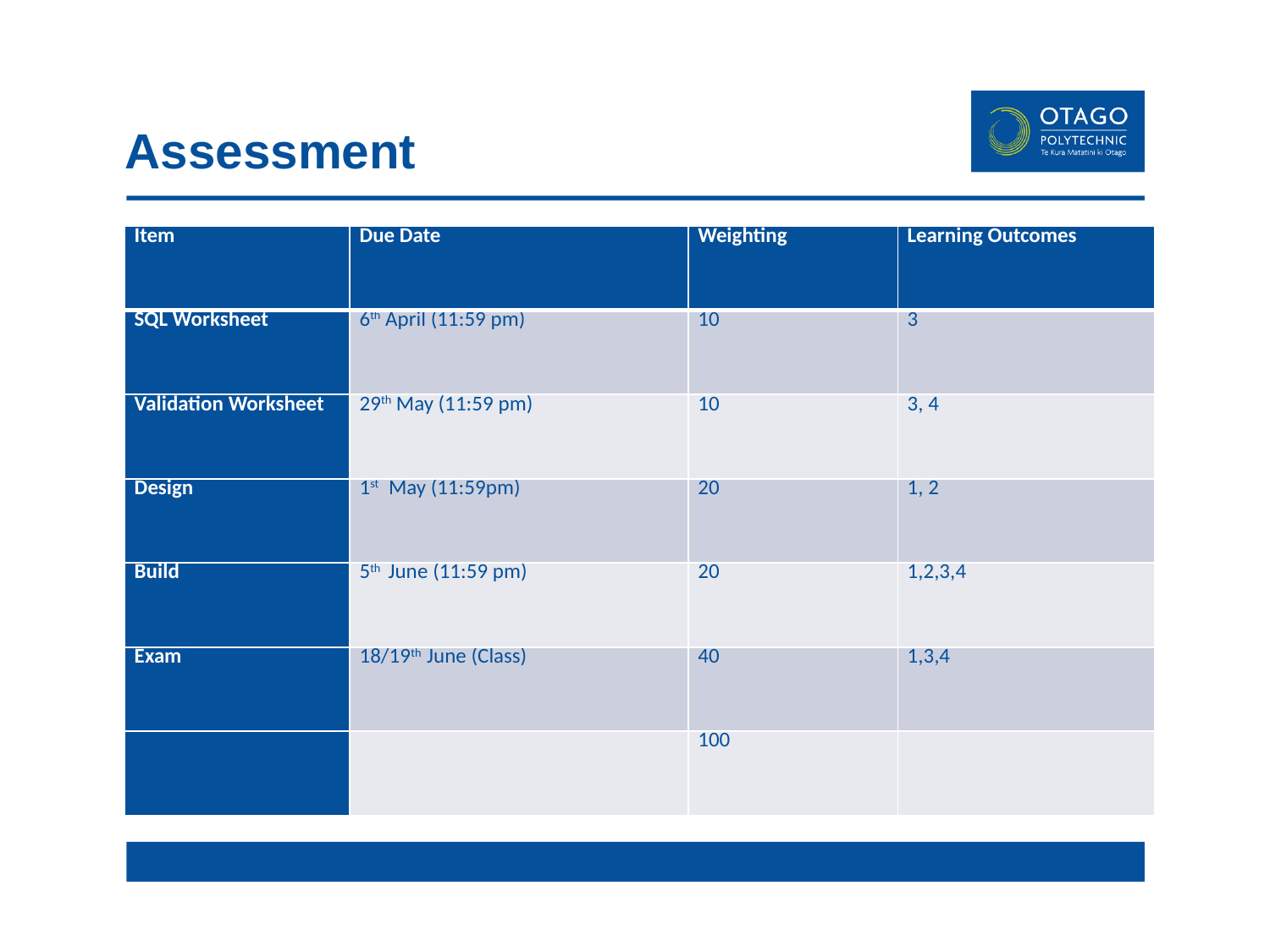

# Assessment
| Item | Due Date | Weighting | Learning Outcomes |
| --- | --- | --- | --- |
| SQL Worksheet | 6th April (11:59 pm) | 10 | 3 |
| Validation Worksheet | 29th May (11:59 pm) | 10 | 3, 4 |
| Design | 1st May (11:59pm) | 20 | 1, 2 |
| Build | 5th June (11:59 pm) | 20 | 1,2,3,4 |
| Exam | 18/19th June (Class) | 40 | 1,3,4 |
|  |  | 100 |  |